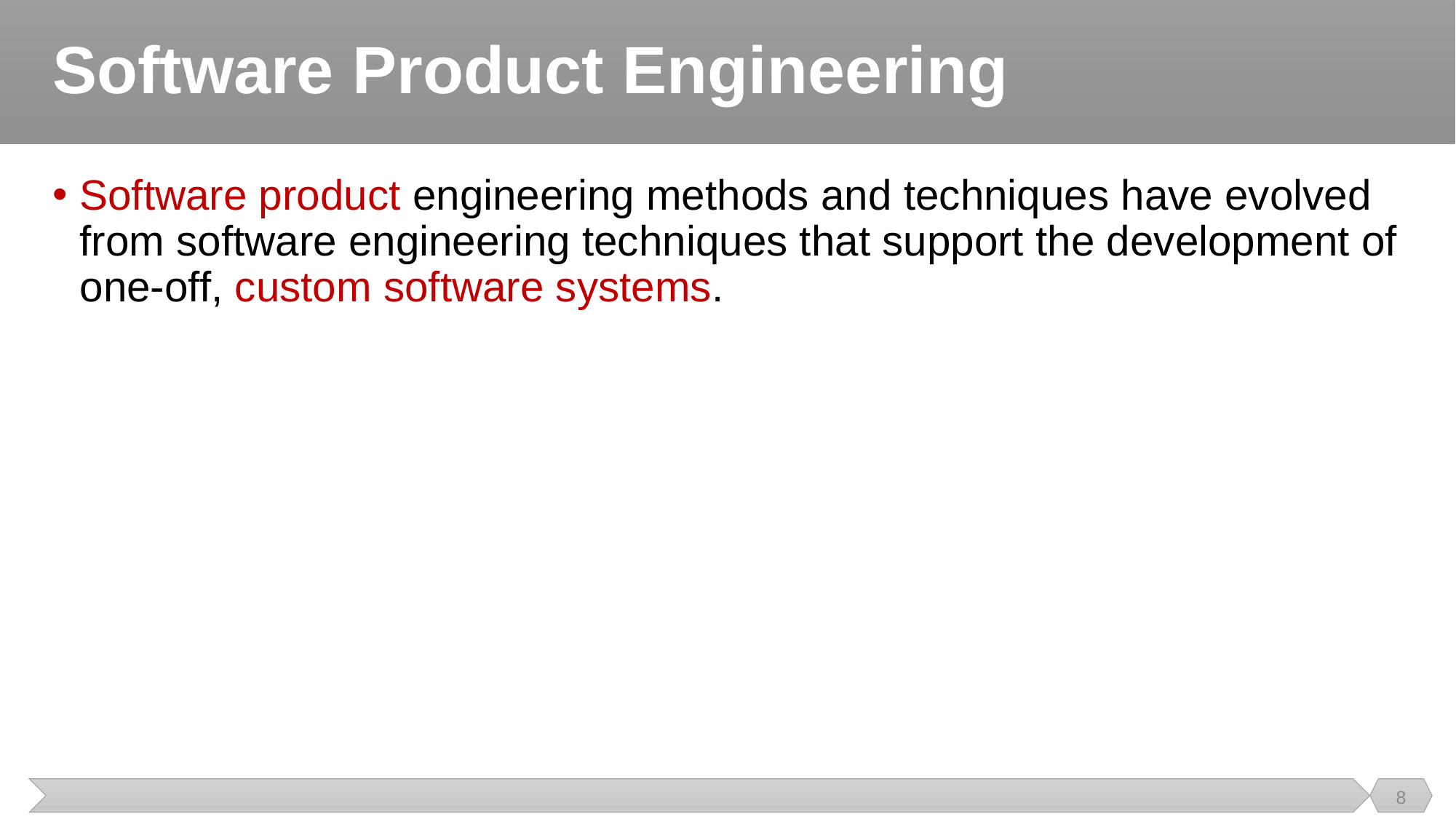

# Software Product Engineering
Software product engineering methods and techniques have evolved from software engineering techniques that support the development of one-off, custom software systems.

8